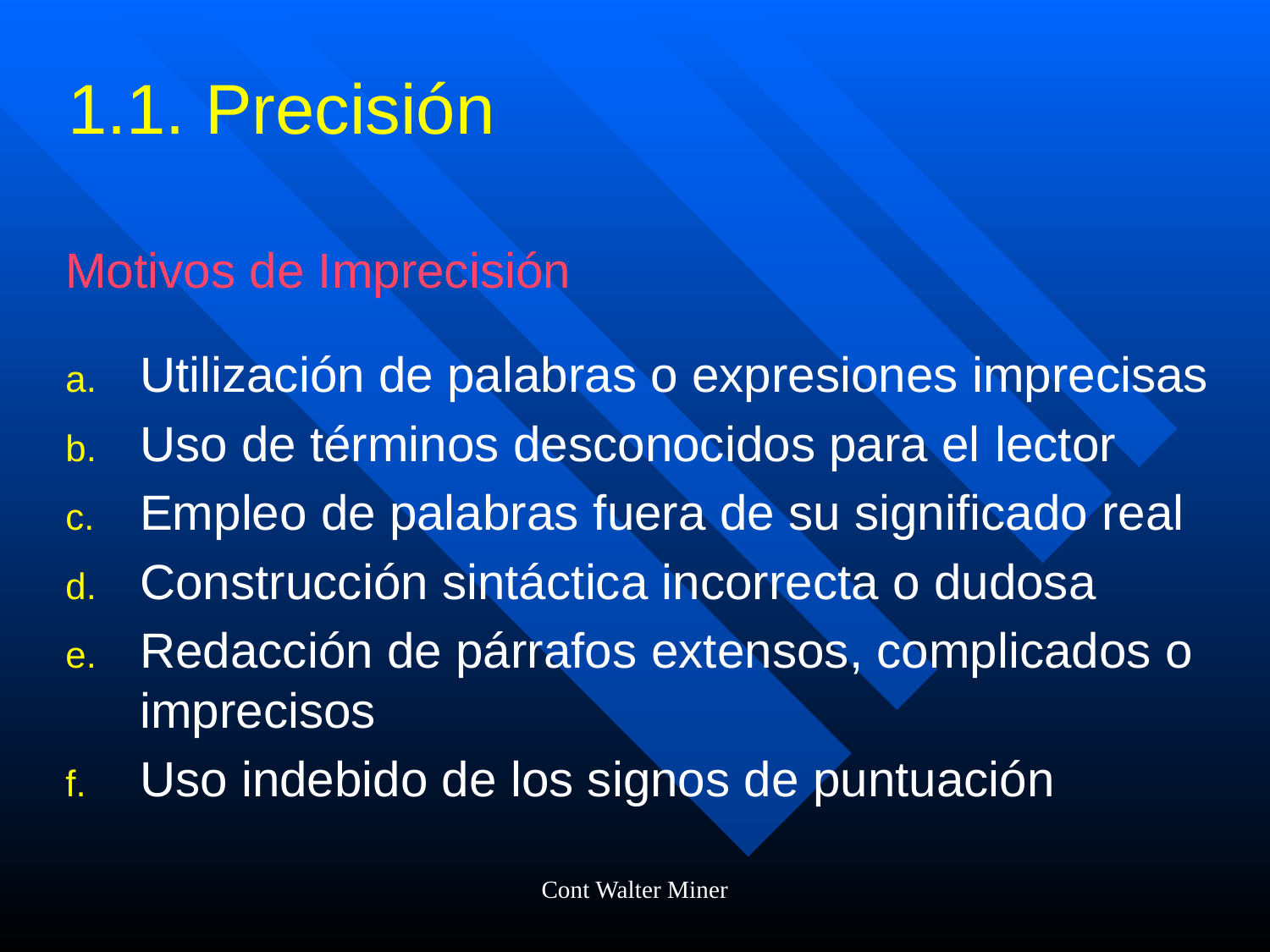

# 1.1. Precisión
Motivos de Imprecisión

Utilización de palabras o expresiones imprecisas
Uso de términos desconocidos para el lector
Empleo de palabras fuera de su significado real
Construcción sintáctica incorrecta o dudosa
Redacción de párrafos extensos, complicados o imprecisos
Uso indebido de los signos de puntuación
Cont Walter Miner